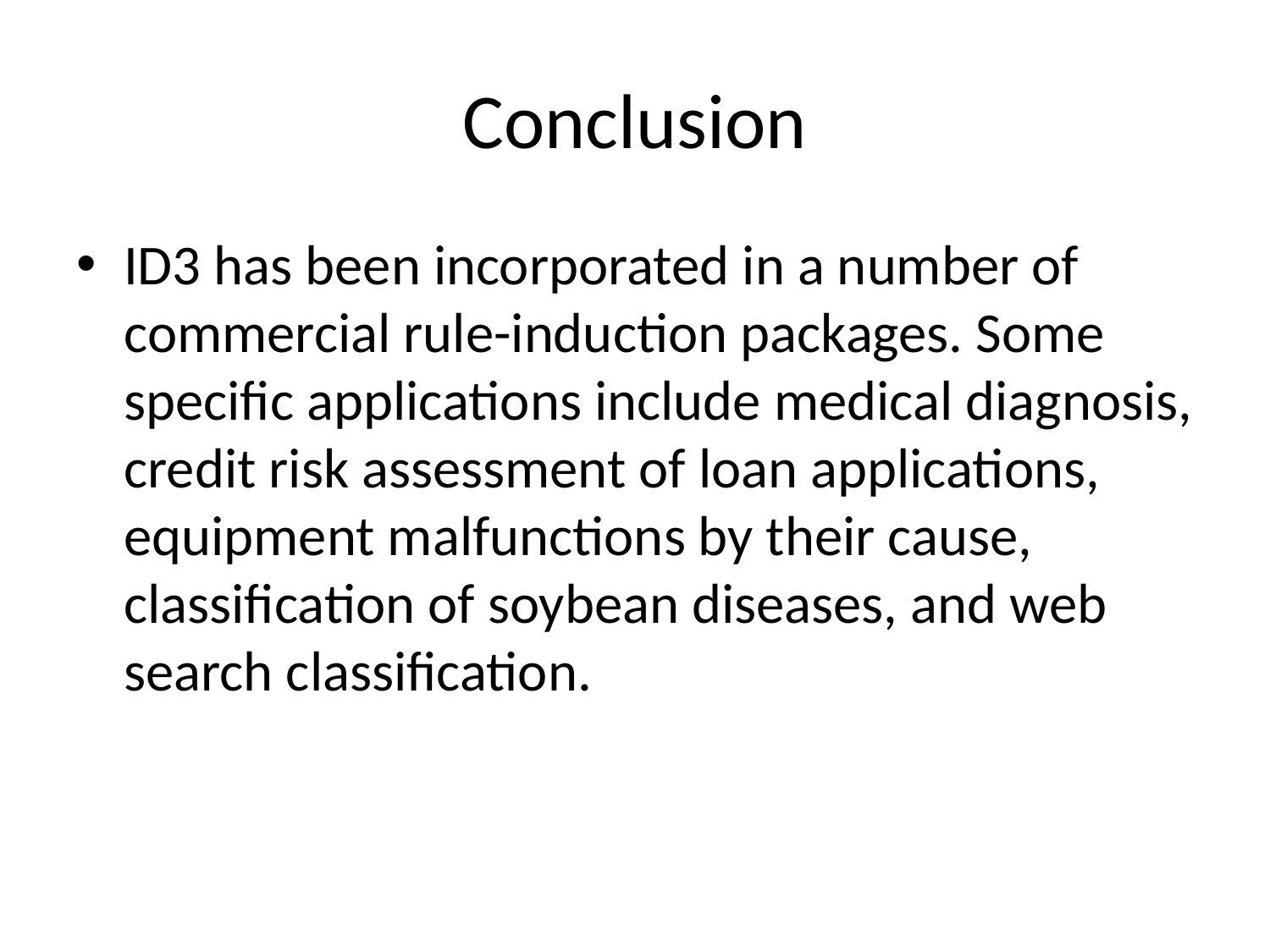

# Conclusion
ID3 has been incorporated in a number of commercial rule-induction packages. Some specific applications include medical diagnosis, credit risk assessment of loan applications, equipment malfunctions by their cause, classification of soybean diseases, and web search classification.